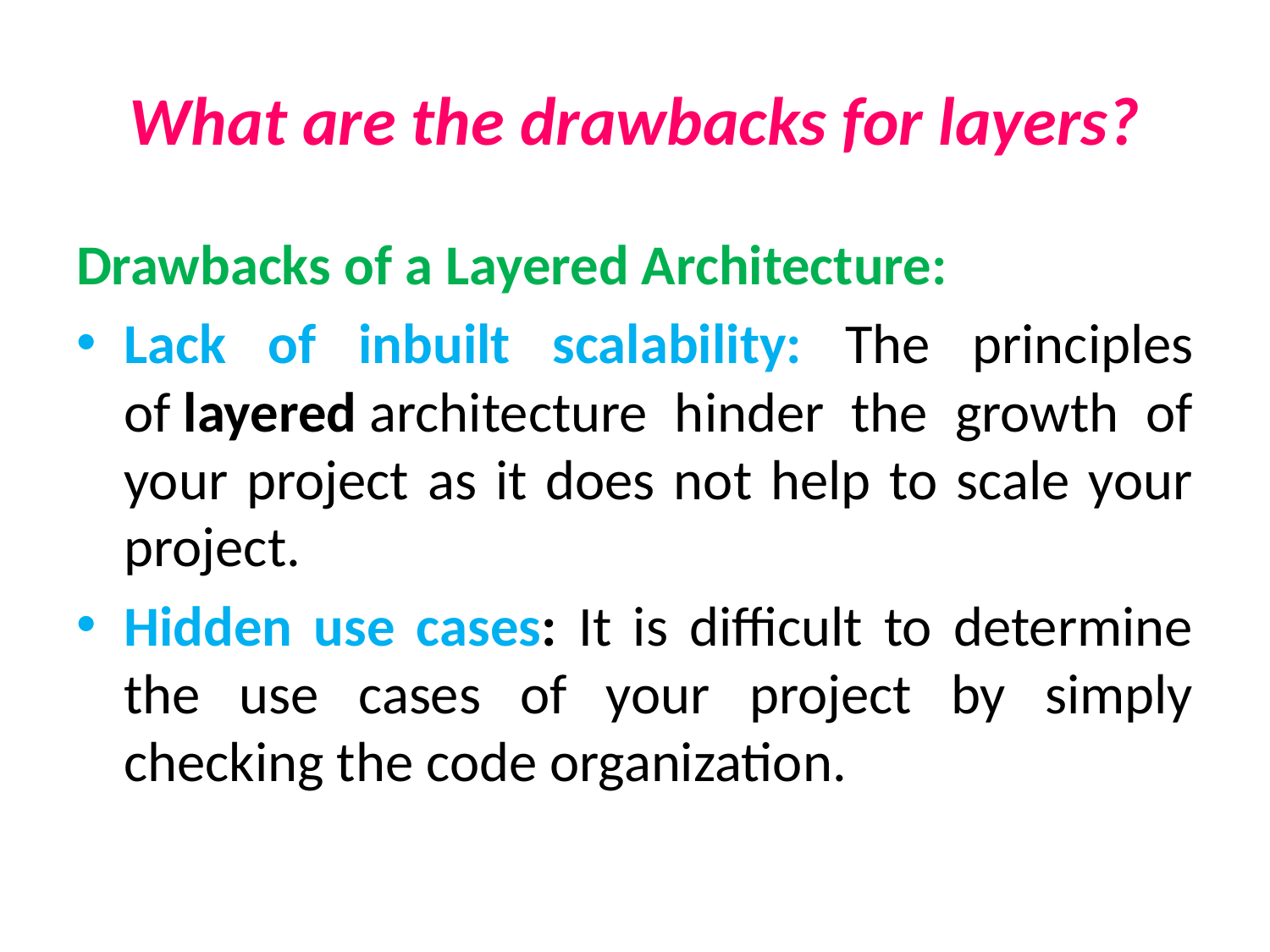

# What are the drawbacks for layers?
Drawbacks of a Layered Architecture:
Lack of inbuilt scalability: The principles of layered architecture hinder the growth of your project as it does not help to scale your project.
Hidden use cases: It is difficult to determine the use cases of your project by simply checking the code organization.